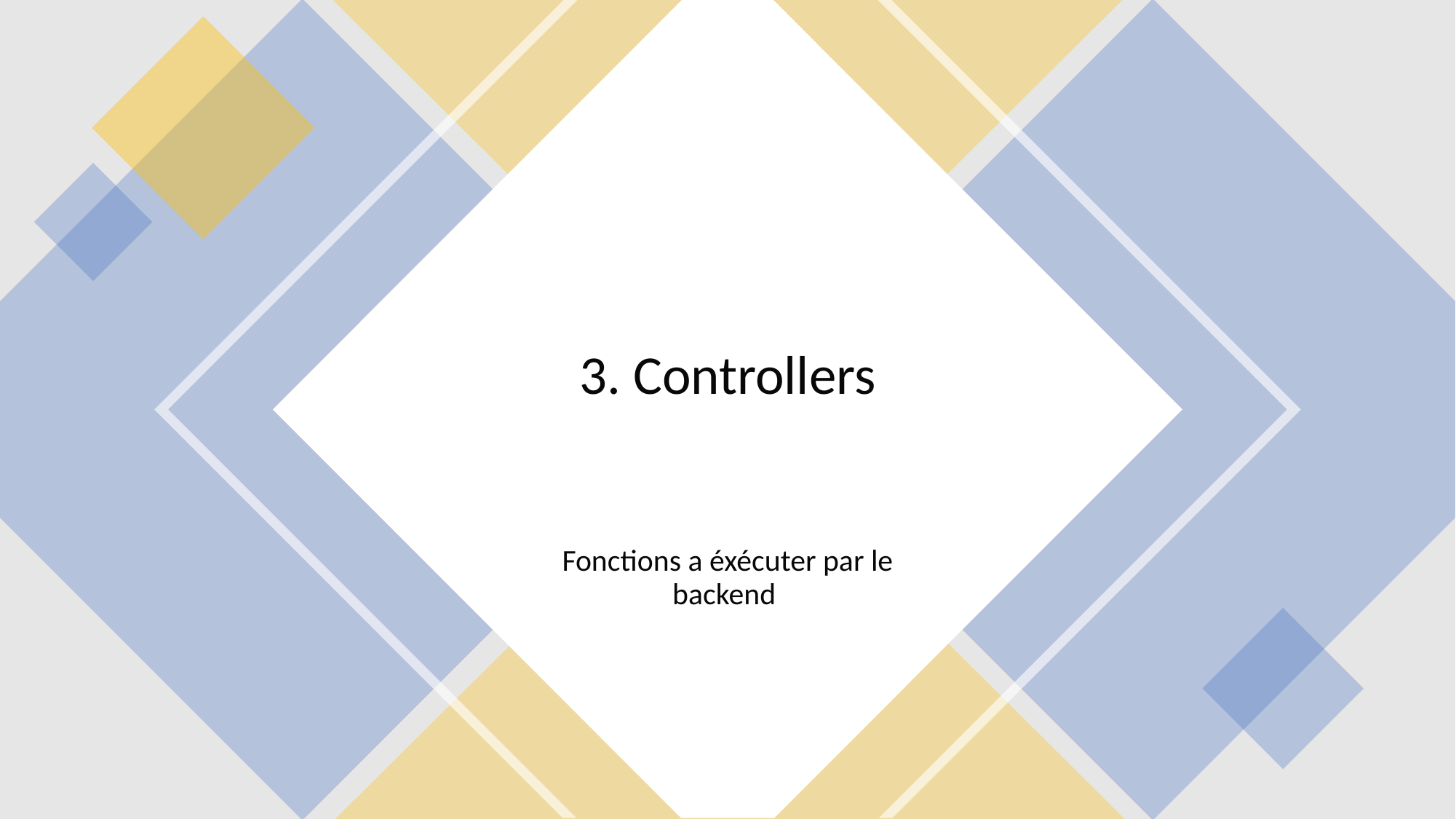

# 3. Controllers

Fonctions a éxécuter par le backend